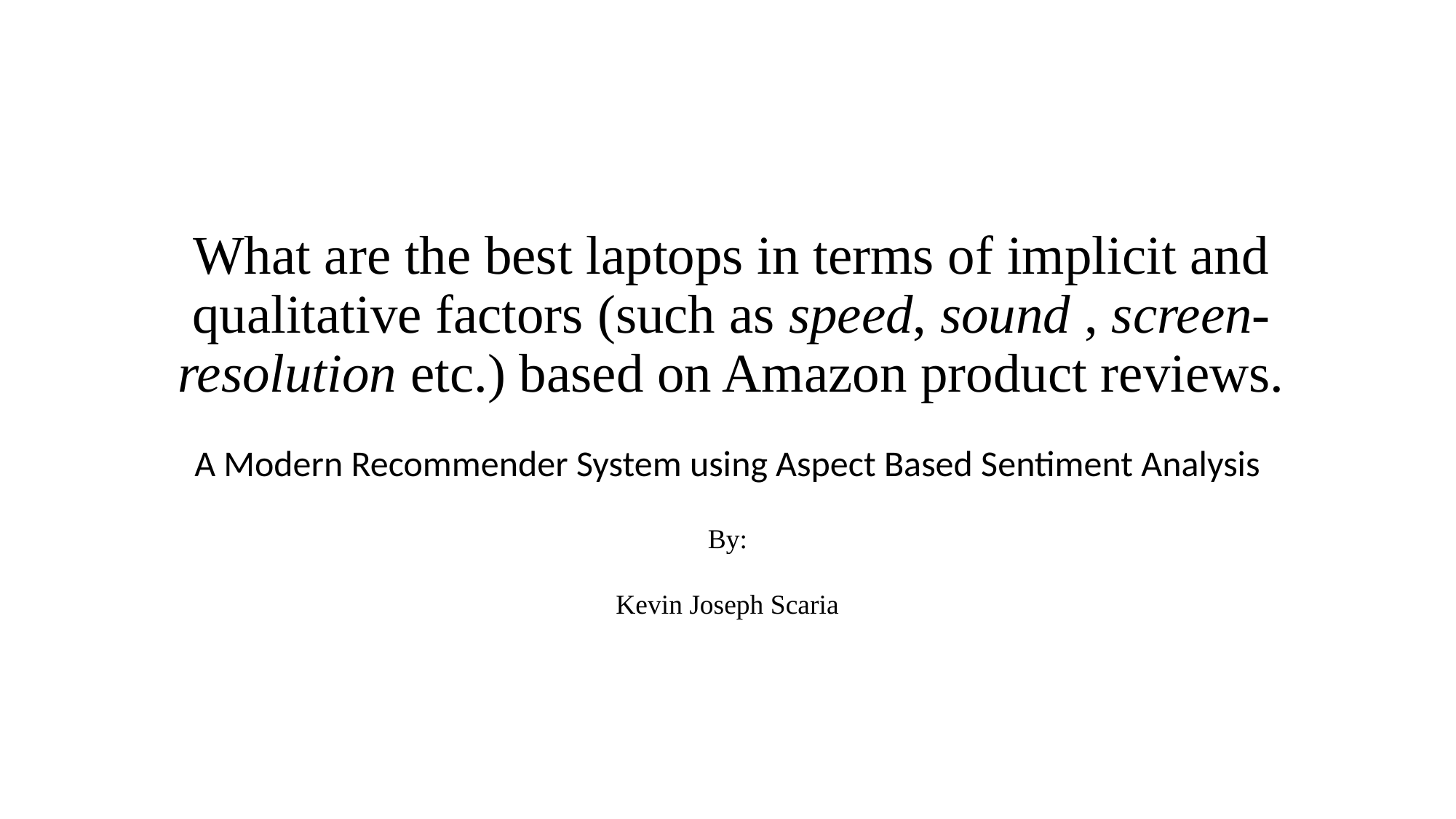

# What are the best laptops in terms of implicit and qualitative factors (such as speed, sound , screen-resolution etc.) based on Amazon product reviews.
A Modern Recommender System using Aspect Based Sentiment Analysis
By:

Kevin Joseph Scaria